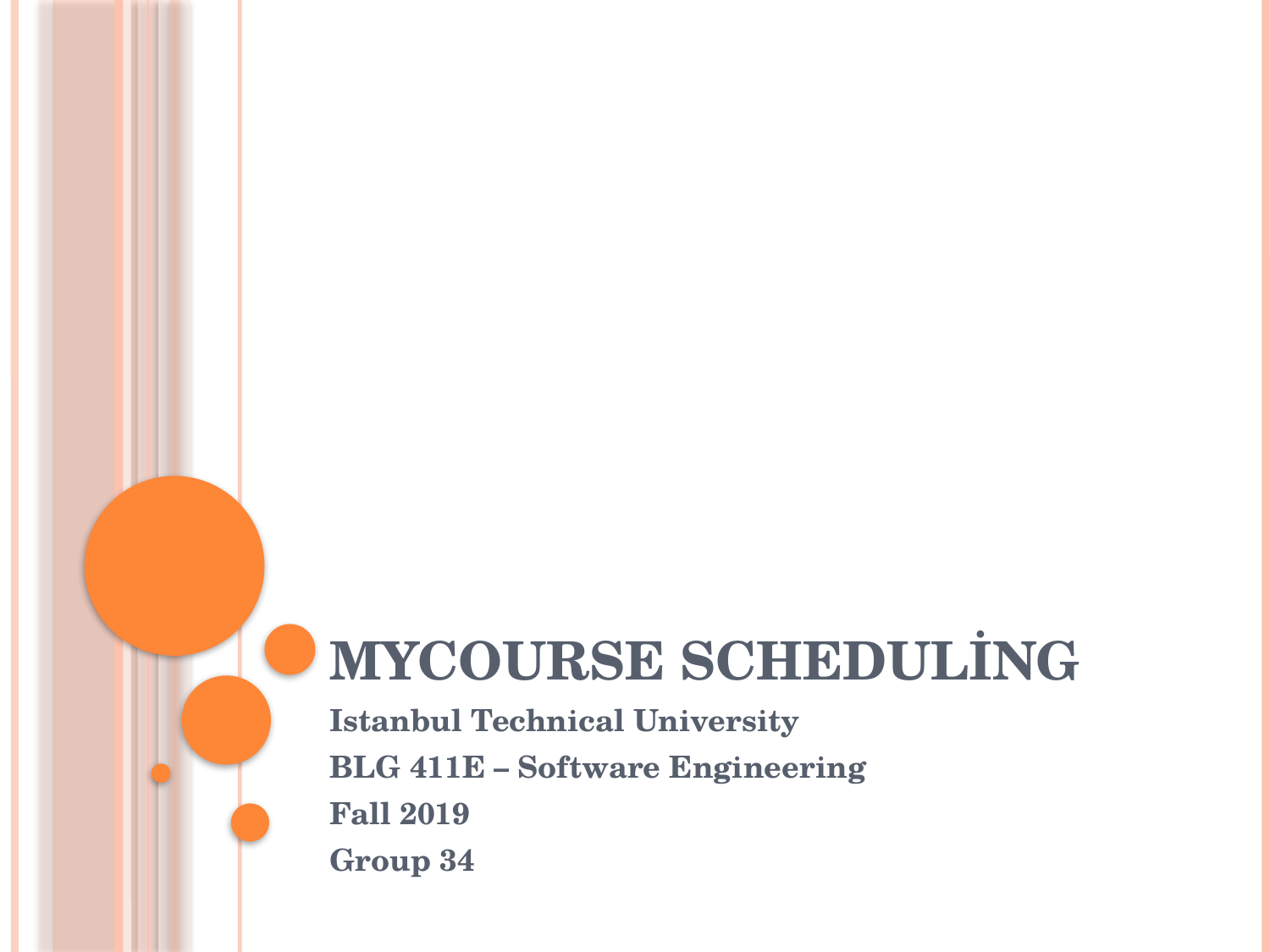

# MyCourse Scheduling
Istanbul Technical University
BLG 411E – Software Engineering
Fall 2019
Group 34